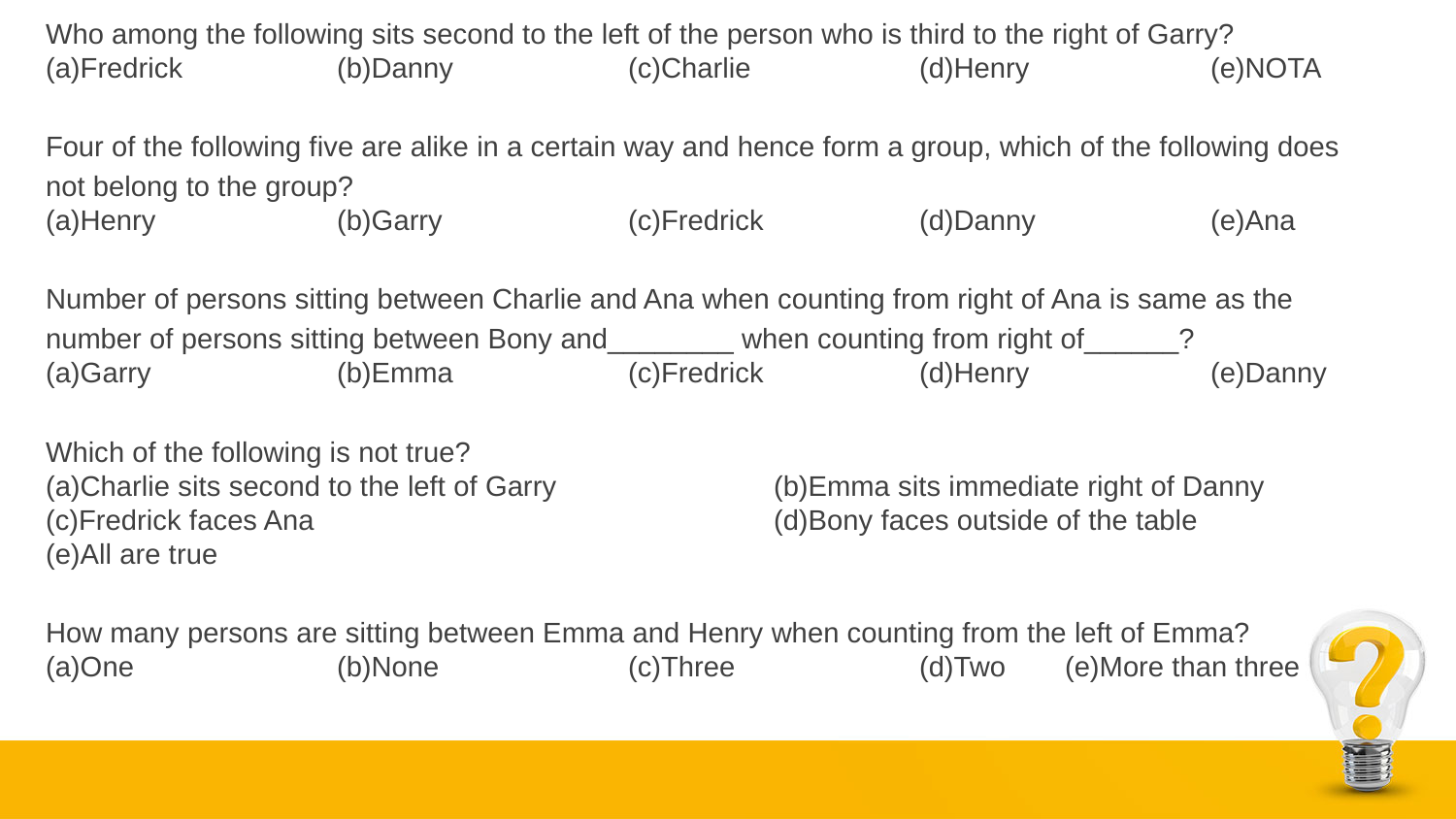

Who among the following sits second to the left of the person who is third to the right of Garry?
(a)Fredrick		(b)Danny		(c)Charlie		(d)Henry		(e)NOTA

Four of the following five are alike in a certain way and hence form a group, which of the following does
not belong to the group?
(a)Henry		(b)Garry		(c)Fredrick		(d)Danny		(e)Ana

Number of persons sitting between Charlie and Ana when counting from right of Ana is same as the
number of persons sitting between Bony and________ when counting from right of______?
(a)Garry		(b)Emma		(c)Fredrick		(d)Henry		(e)Danny

Which of the following is not true?
(a)Charlie sits second to the left of Garry		(b)Emma sits immediate right of Danny
(c)Fredrick faces Ana				(d)Bony faces outside of the table
(e)All are true

How many persons are sitting between Emma and Henry when counting from the left of Emma?
(a)One		(b)None		(c)Three		(d)Two	(e)More than three